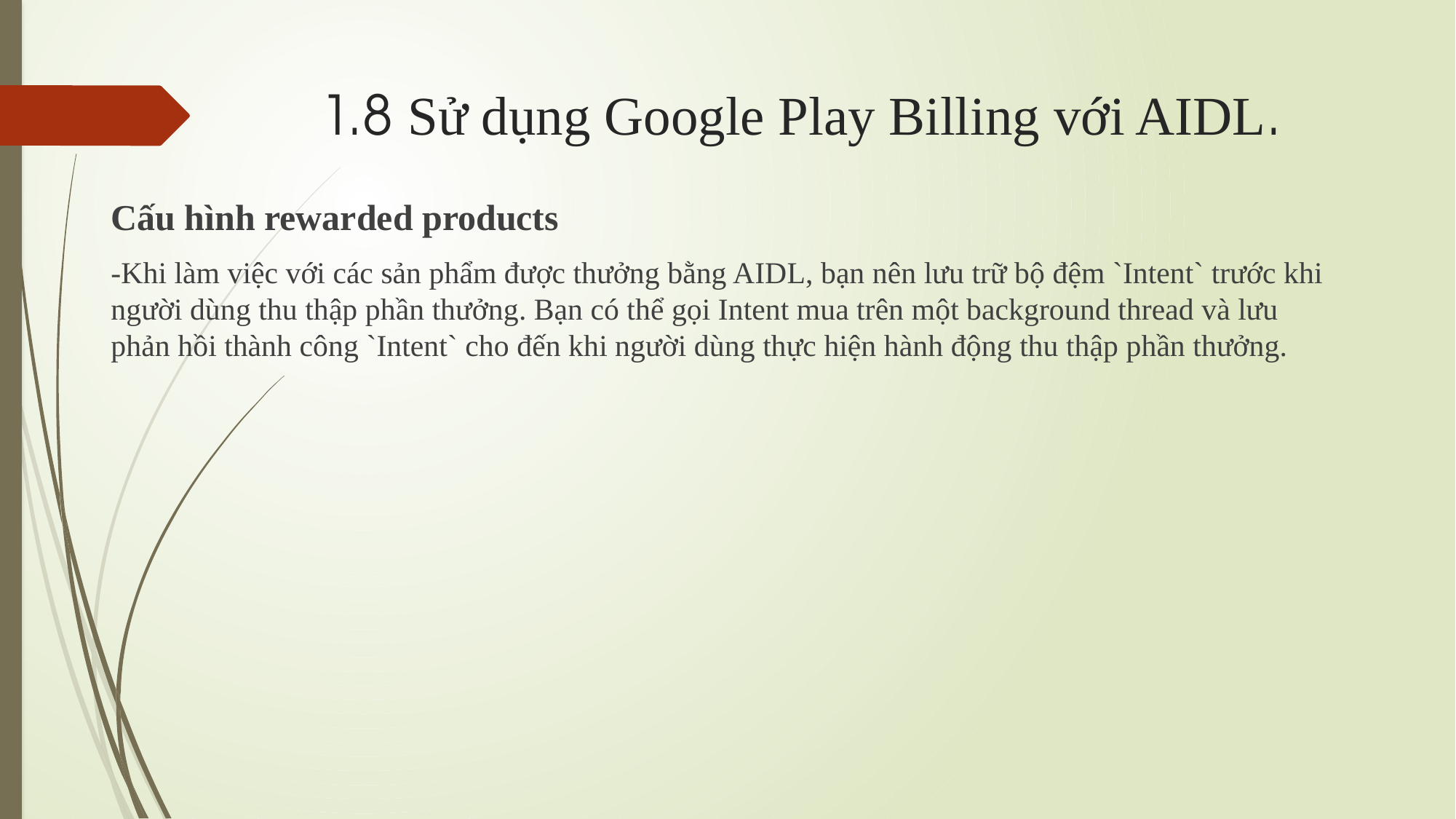

# 1.8 Sử dụng Google Play Billing với AIDL.
Cấu hình rewarded products
-Khi làm việc với các sản phẩm được thưởng bằng AIDL, bạn nên lưu trữ bộ đệm `Intent` trước khi người dùng thu thập phần thưởng. Bạn có thể gọi Intent mua trên một background thread và lưu phản hồi thành công `Intent` cho đến khi người dùng thực hiện hành động thu thập phần thưởng.